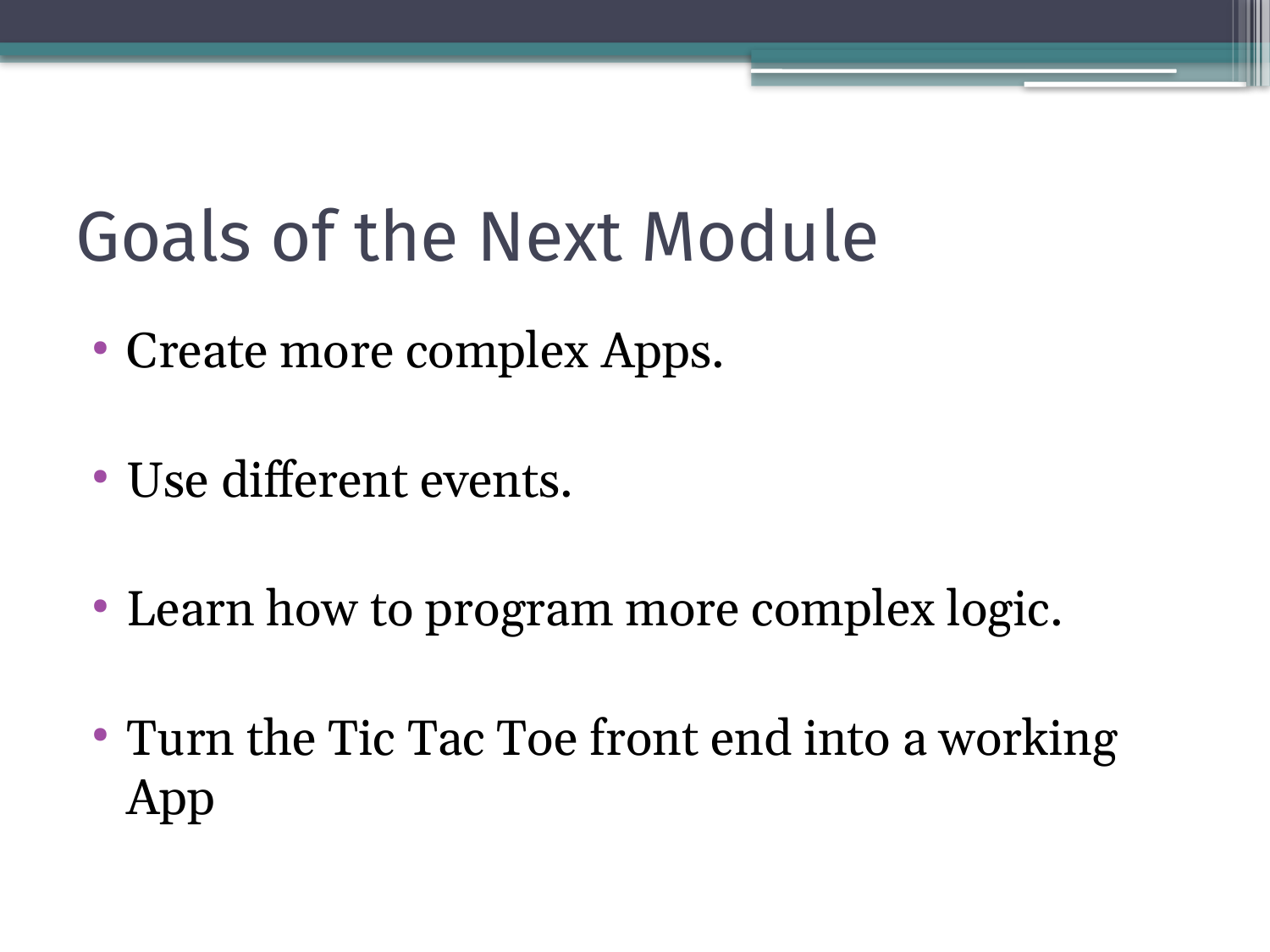

# Goals of the Next Module
Create more complex Apps.

Use different events.

Learn how to program more complex logic.

Turn the Tic Tac Toe front end into a working App